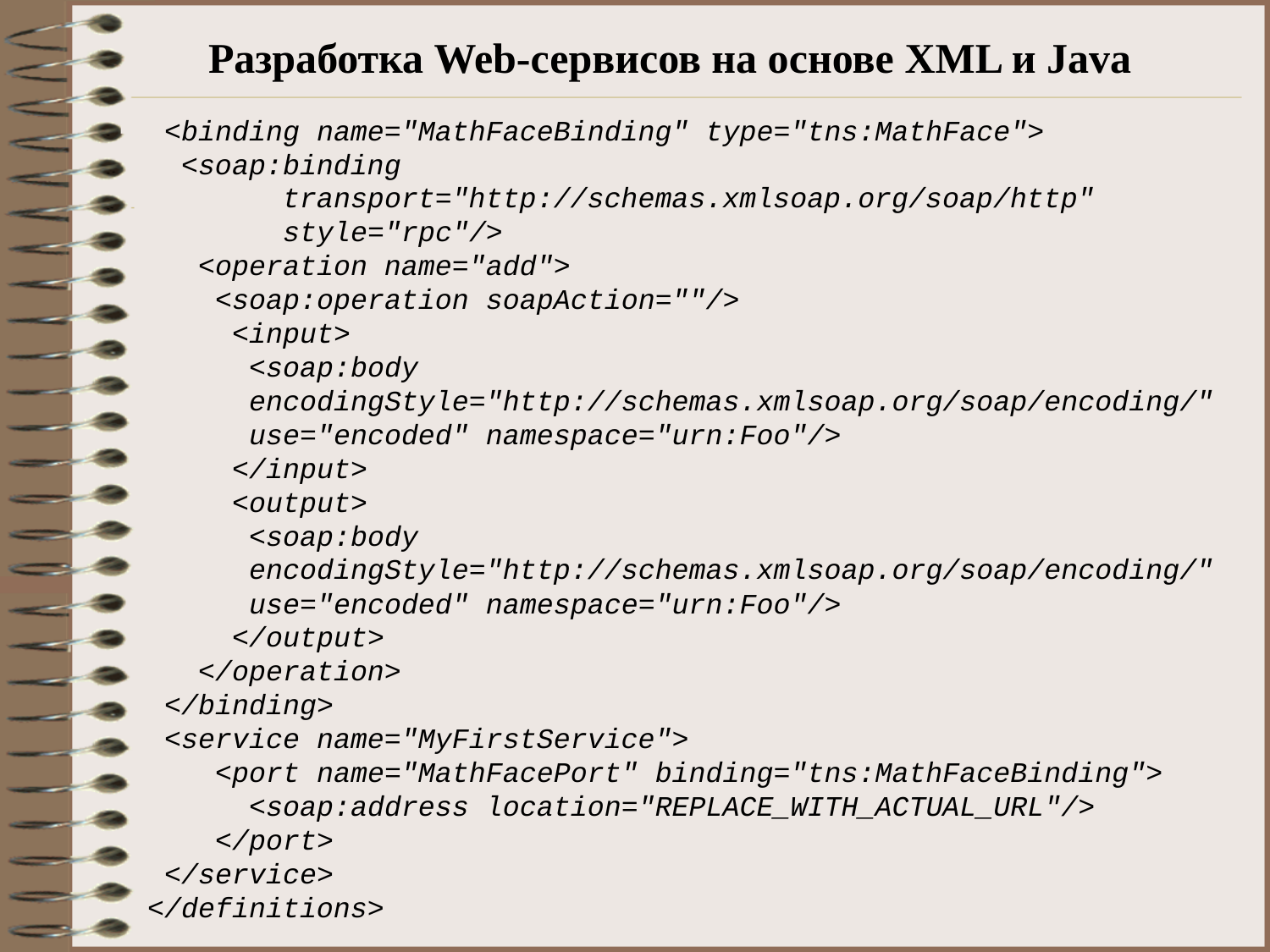

# Разработка Web-сервисов на основе XML и Java
 <binding name="MathFaceBinding" type="tns:MathFace">
  <soap:binding
        transport="http://schemas.xmlsoap.org/soap/http"
        style="rpc"/>
   <operation name="add">
    <soap:operation soapAction=""/>
     <input>
      <soap:body
      encodingStyle="http://schemas.xmlsoap.org/soap/encoding/"
      use="encoded" namespace="urn:Foo"/>
     </input>
     <output>
      <soap:body
      encodingStyle="http://schemas.xmlsoap.org/soap/encoding/"
      use="encoded" namespace="urn:Foo"/>
     </output>
   </operation>
 </binding>
 <service name="MyFirstService">
    <port name="MathFacePort" binding="tns:MathFaceBinding">
      <soap:address location="REPLACE_WITH_ACTUAL_URL"/>
    </port>
 </service>
</definitions>